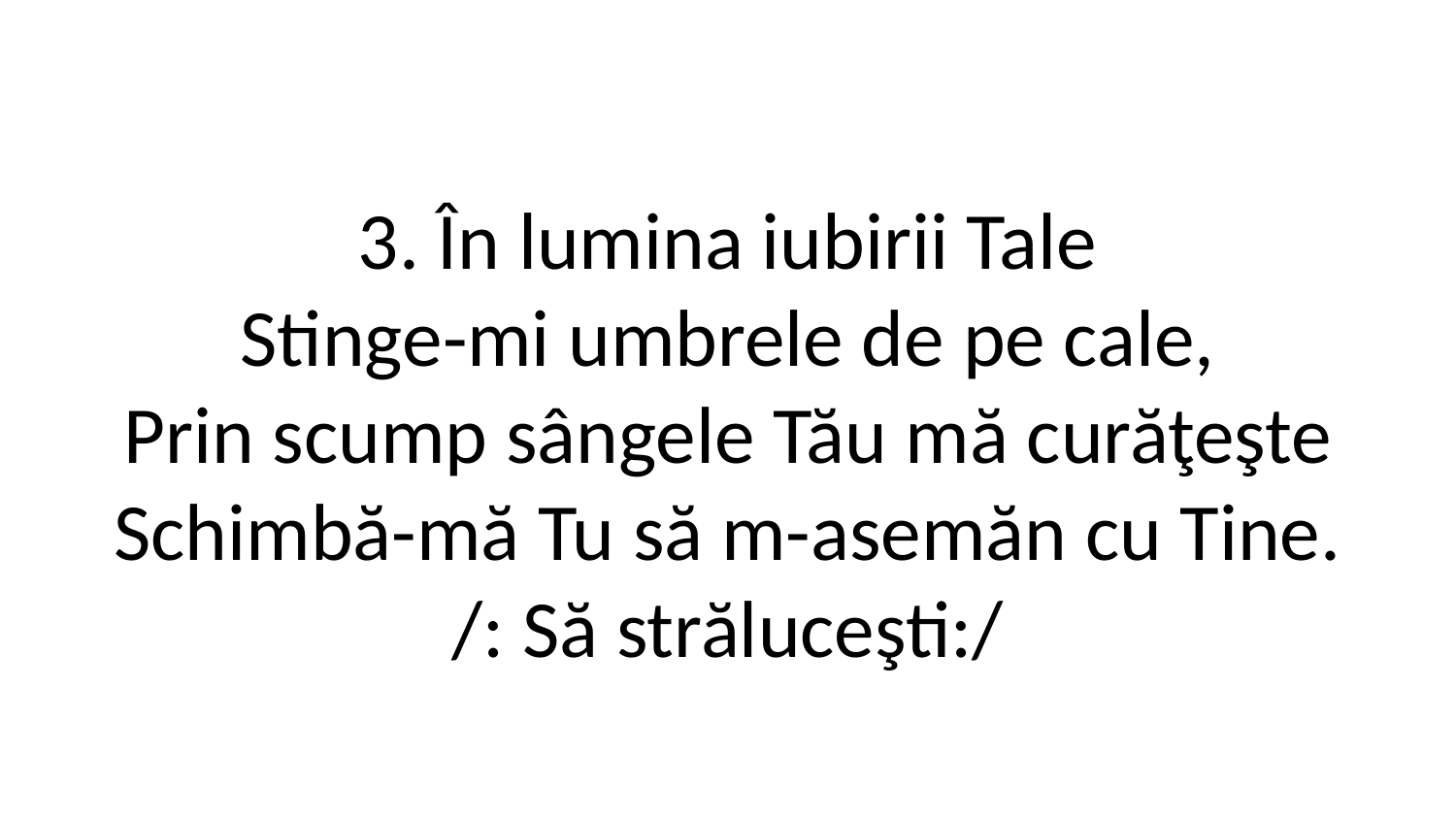

3. În lumina iubirii Tale
Stinge-mi umbrele de pe cale,
Prin scump sângele Tău mă curăţeşte
Schimbă-mă Tu să m-asemăn cu Tine.
/: Să străluceşti:/